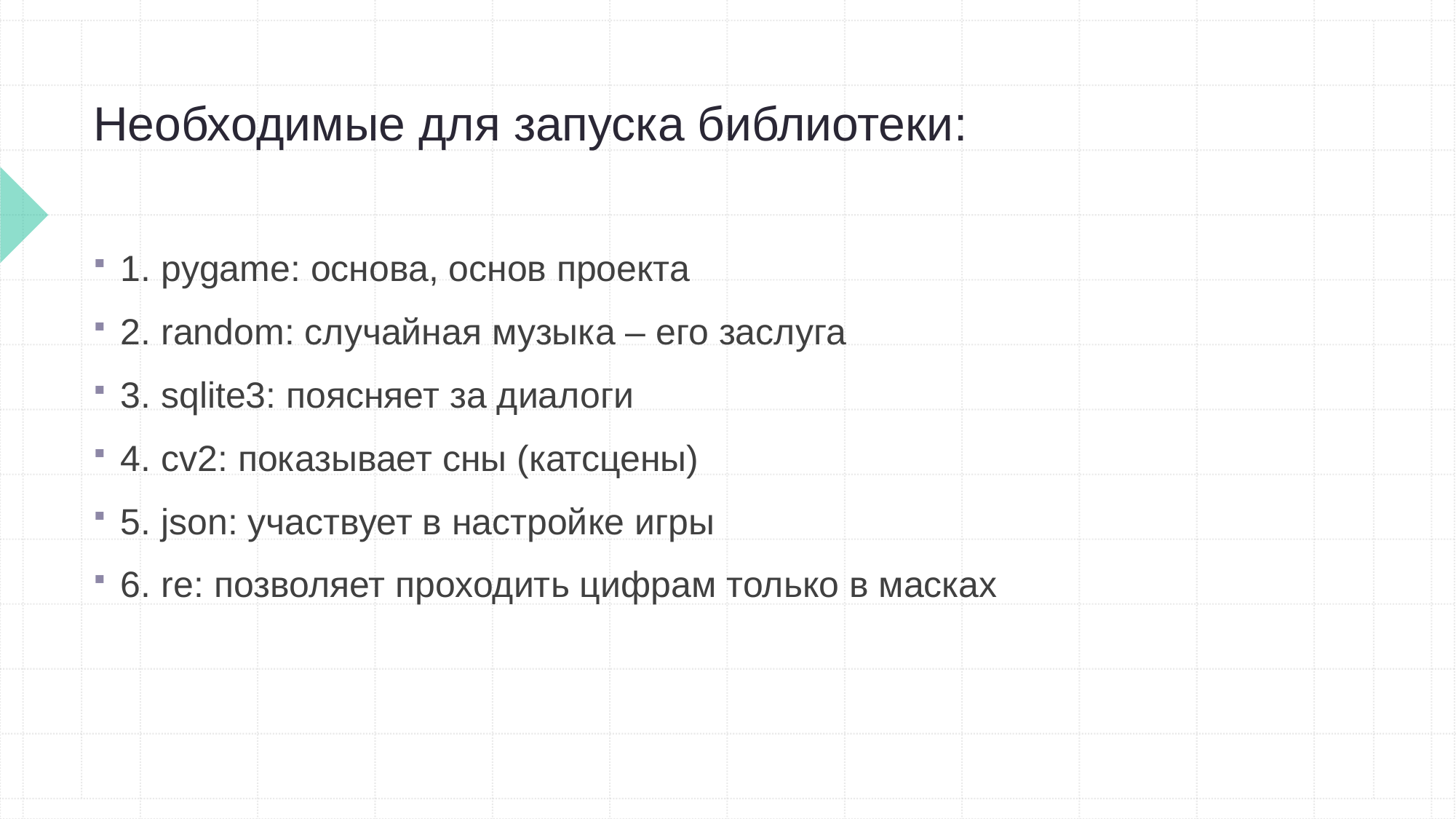

# Необходимые для запуска библиотеки:
1. pygame: основа, основ проекта
2. random: случайная музыка – его заслуга
3. sqlite3: поясняет за диалоги
4. cv2: показывает сны (катсцены)
5. json: участвует в настройке игры
6. re: позволяет проходить цифрам только в масках